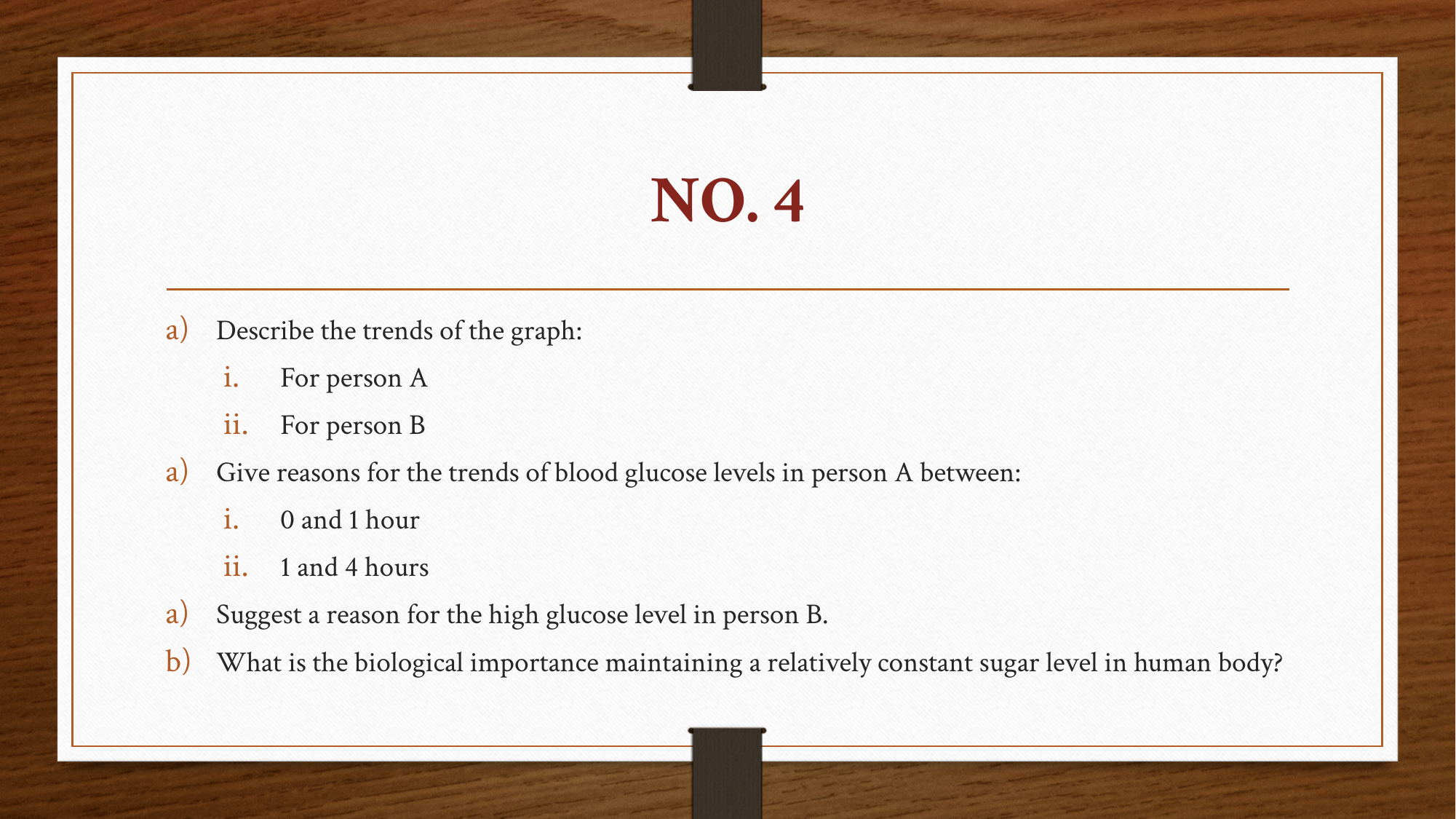

# NO. 4
Describe the trends of the graph:
For person A
For person B
Give reasons for the trends of blood glucose levels in person A between:
0 and 1 hour
1 and 4 hours
Suggest a reason for the high glucose level in person B.
What is the biological importance maintaining a relatively constant sugar level in human body?